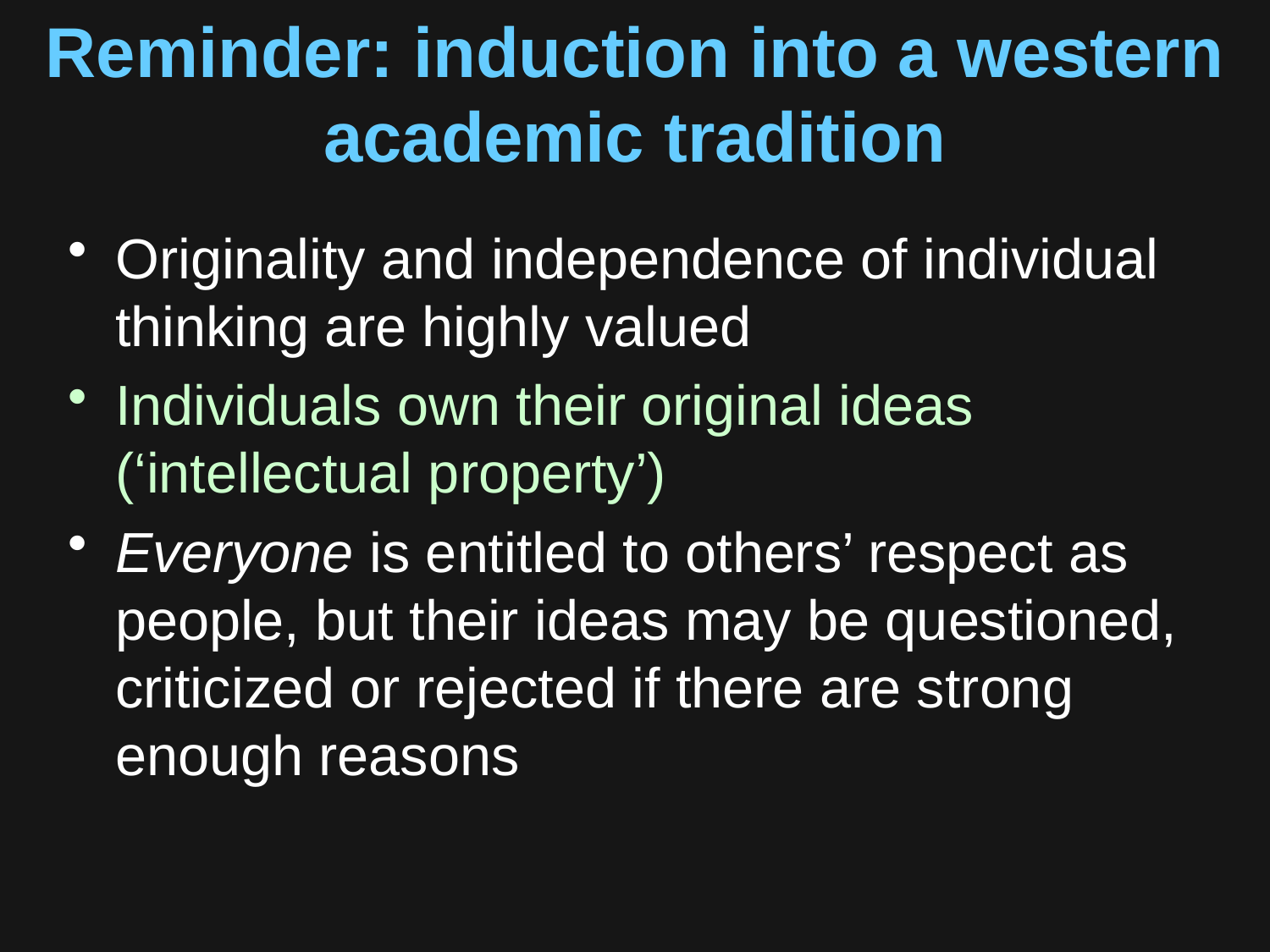

# Reminder: induction into a western academic tradition
Originality and independence of individual thinking are highly valued
Individuals own their original ideas (‘intellectual property’)
Everyone is entitled to others’ respect as people, but their ideas may be questioned, criticized or rejected if there are strong enough reasons